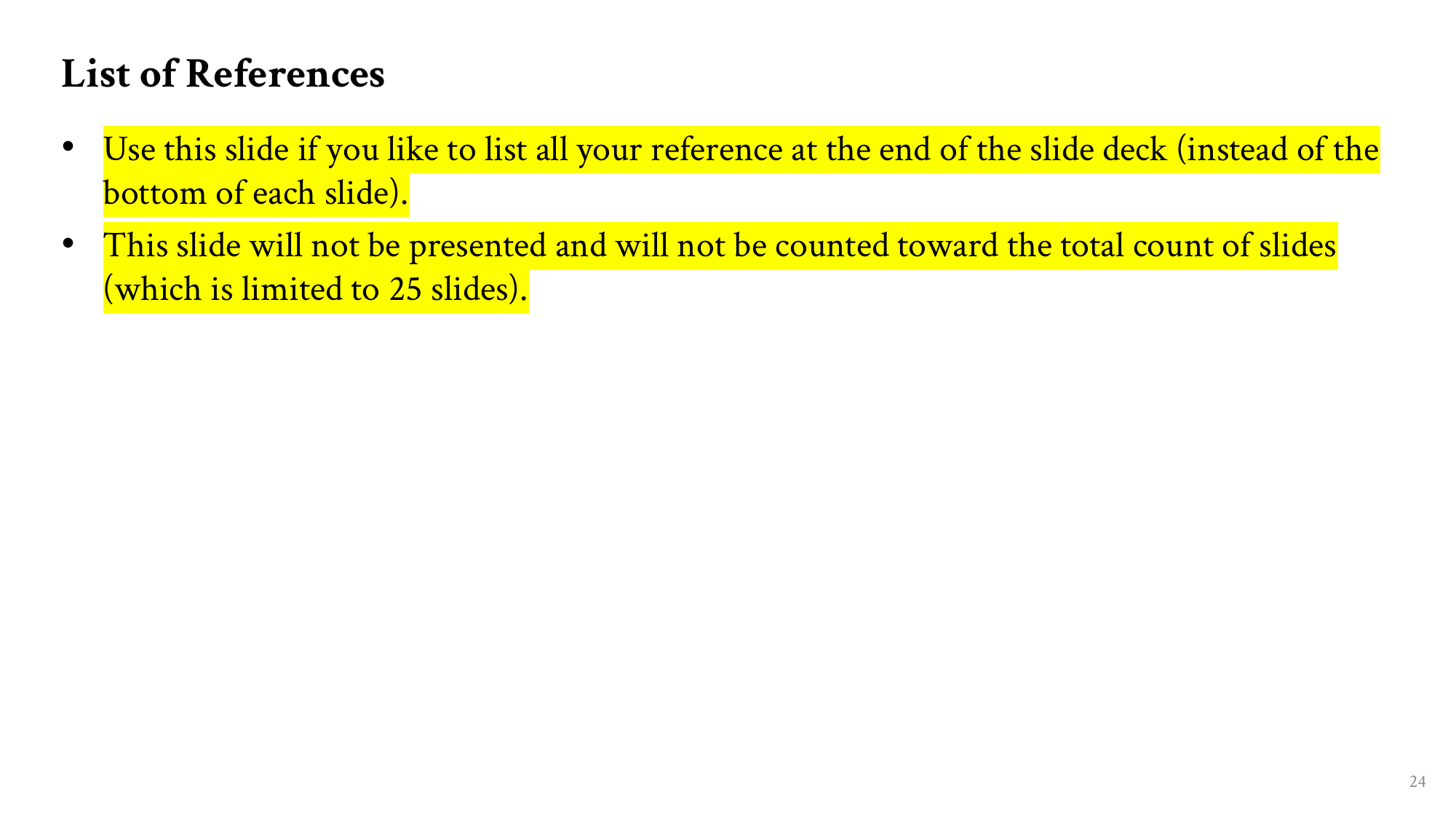

# List of References
Use this slide if you like to list all your reference at the end of the slide deck (instead of the bottom of each slide).
This slide will not be presented and will not be counted toward the total count of slides (which is limited to 25 slides).

24